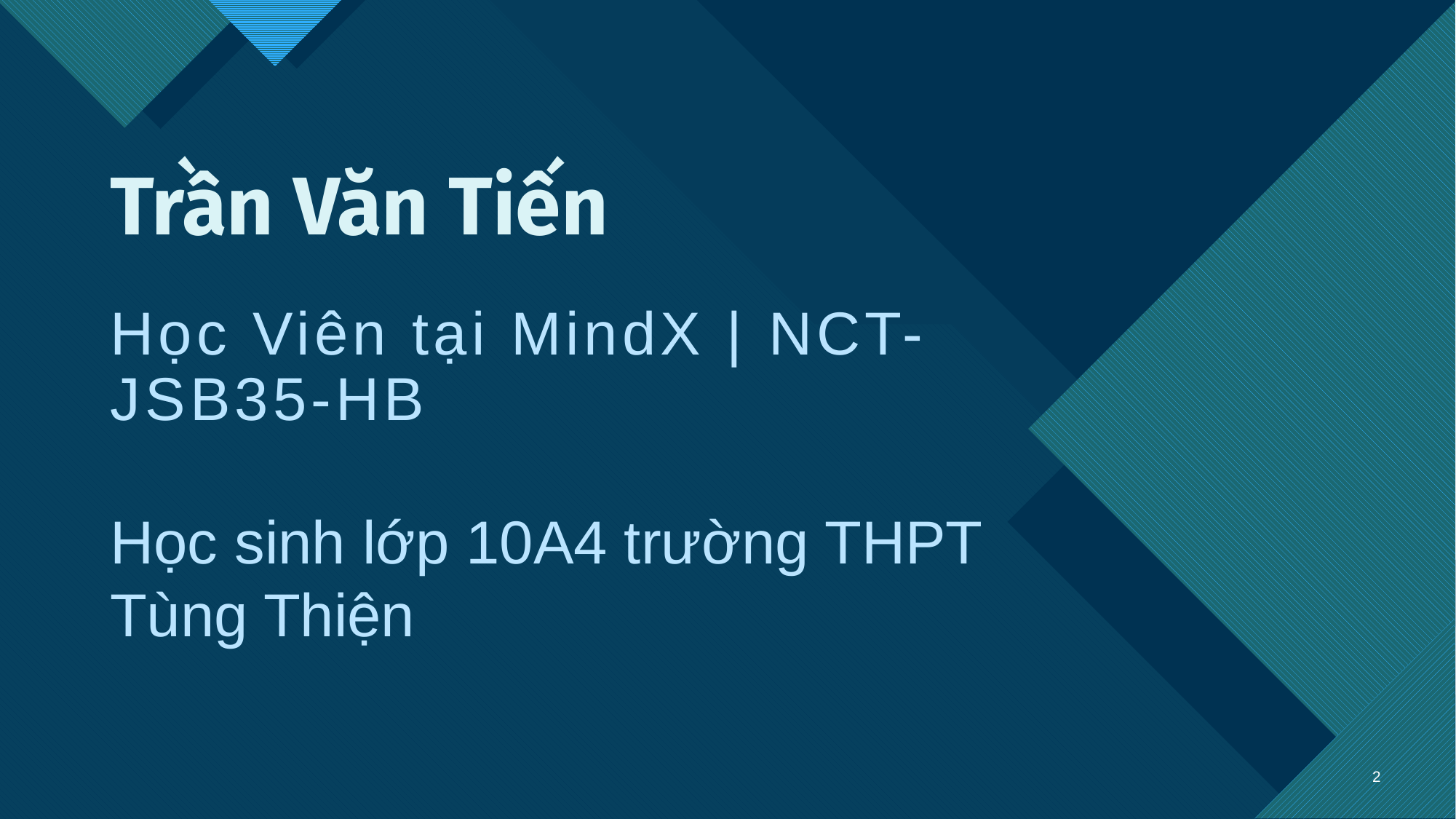

# Trần Văn Tiến
Học Viên tại MindX | NCT-JSB35-HB
Học sinh lớp 10A4 trường THPT Tùng Thiện
2